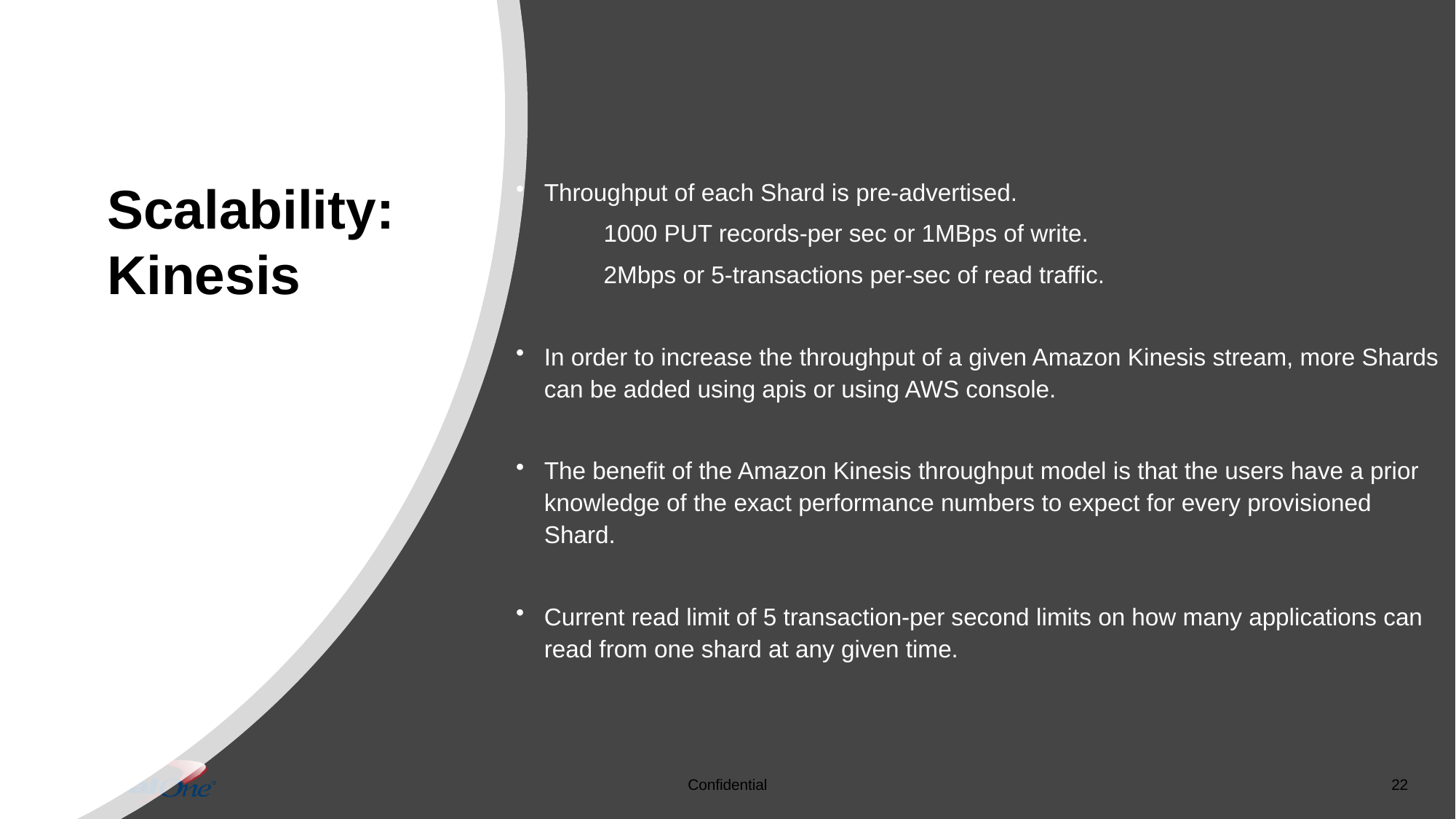

Throughput of each Shard is pre-advertised.
             1000 PUT records-per sec or 1MBps of write.
             2Mbps or 5-transactions per-sec of read traffic.

In order to increase the throughput of a given Amazon Kinesis stream, more Shards can be added using apis or using AWS console.

The benefit of the Amazon Kinesis throughput model is that the users have a prior knowledge of the exact performance numbers to expect for every provisioned Shard.

Current read limit of 5 transaction-per second limits on how many applications can read from one shard at any given time.

# Scalability: Kinesis